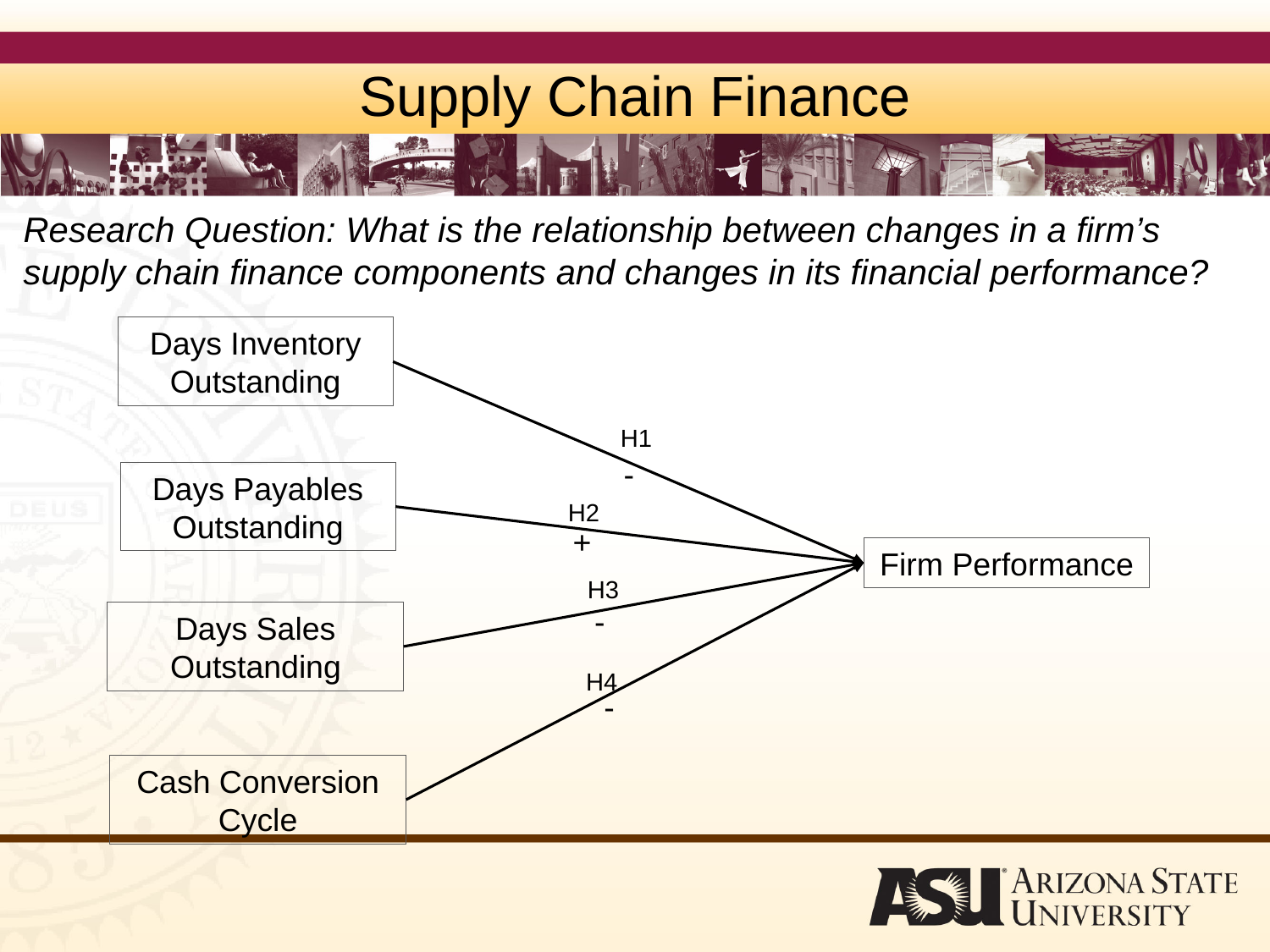

# Supply Chain Finance
Research Question: What is the relationship between changes in a firm’s supply chain finance components and changes in its financial performance?
Days Inventory Outstanding
H1
-
Days Payables Outstanding
H2
+
Firm Performance
H3
-
Days Sales Outstanding
H4
-
Cash Conversion Cycle